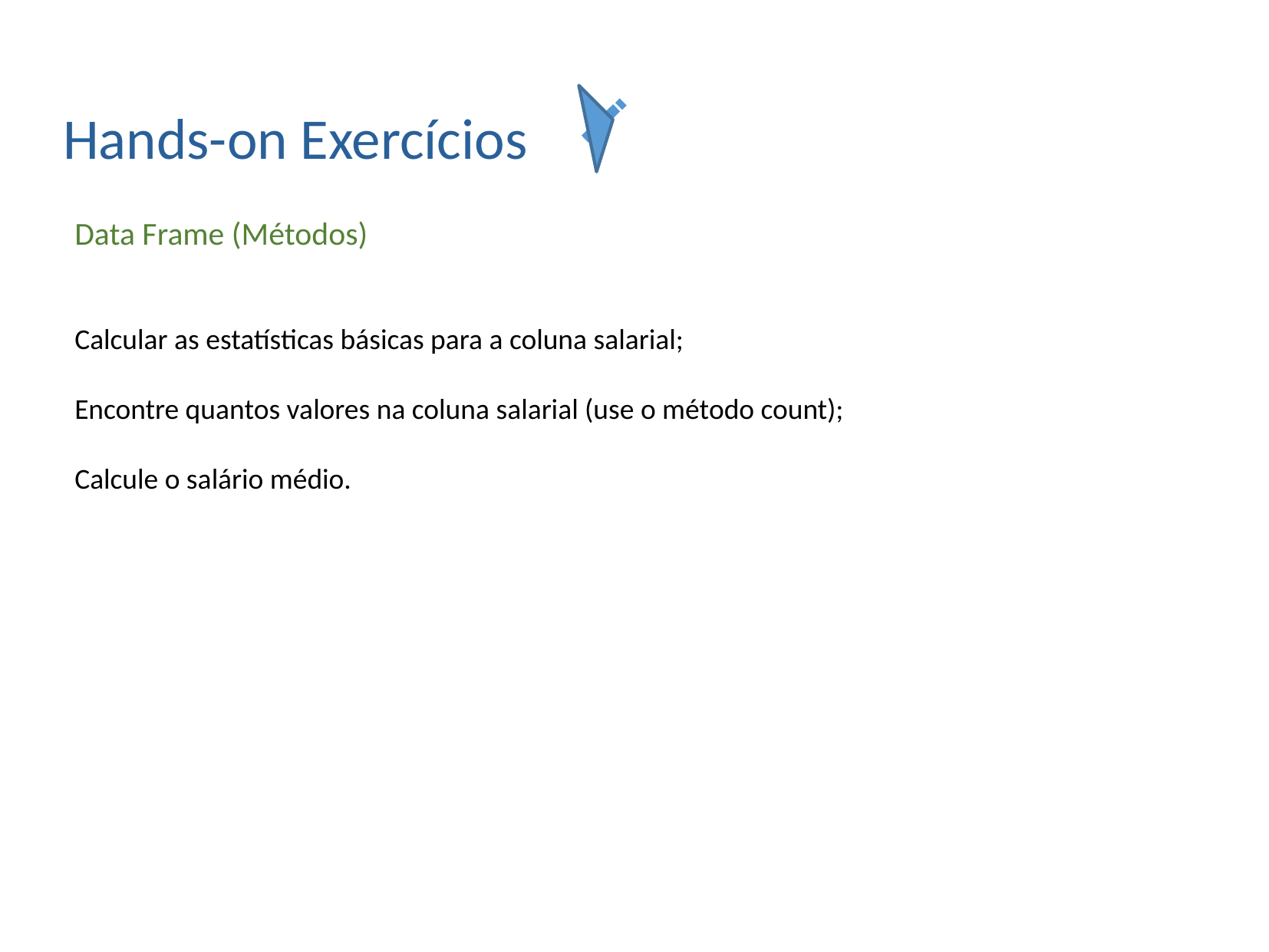

# Hands-on Exercícios

Data Frame (Métodos)
Calcular as estatísticas básicas para a coluna salarial;

Encontre quantos valores na coluna salarial (use o método count);

Calcule o salário médio.